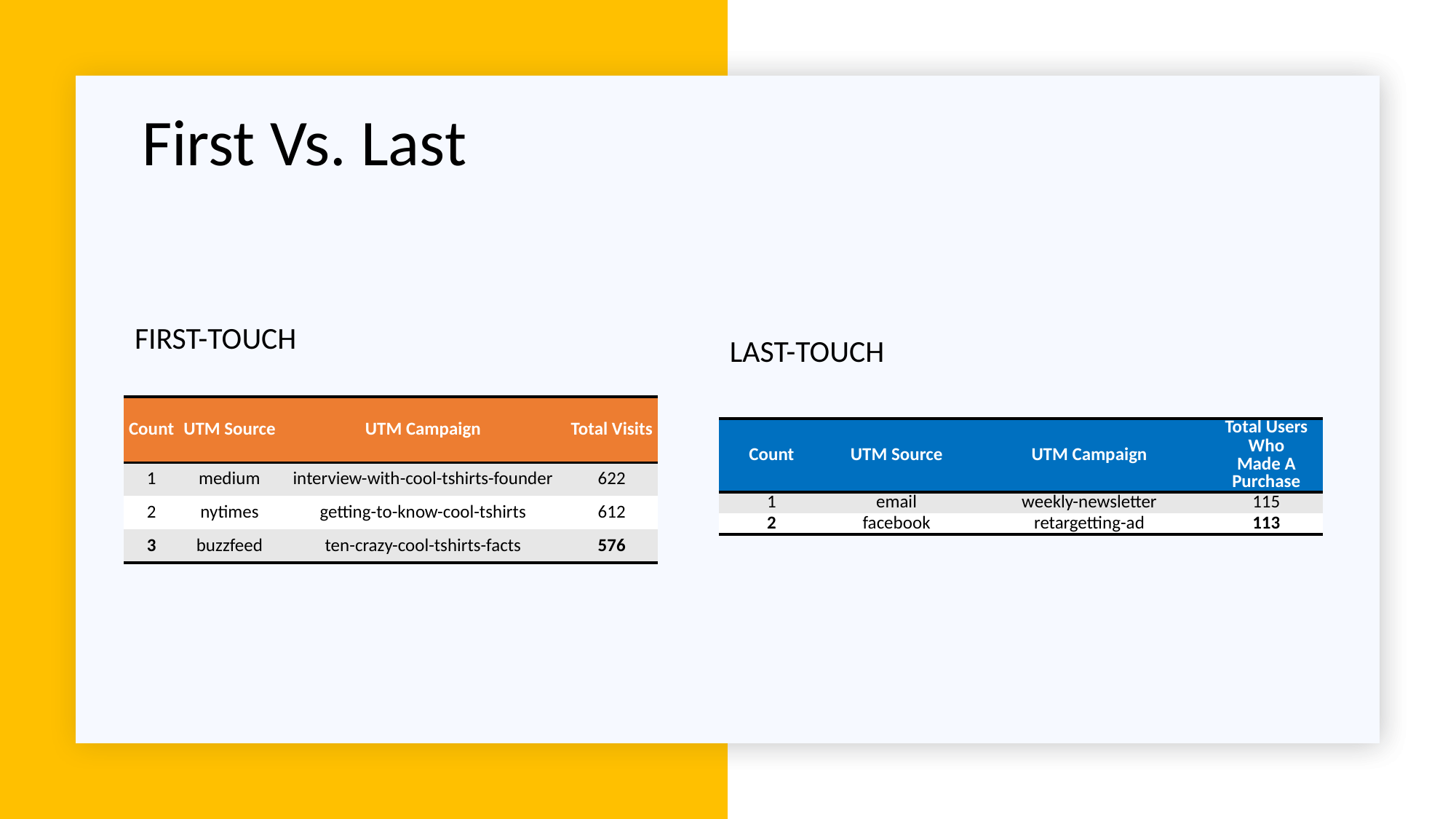

# First Vs. Last
First-touch
Last-touch
| Count | UTM Source | UTM Campaign | Total Visits |
| --- | --- | --- | --- |
| 1 | medium | interview-with-cool-tshirts-founder | 622 |
| 2 | nytimes | getting-to-know-cool-tshirts | 612 |
| 3 | buzzfeed | ten-crazy-cool-tshirts-facts | 576 |
| Count | UTM Source | UTM Campaign | Total Users Who Made A Purchase |
| --- | --- | --- | --- |
| 1 | email | weekly-newsletter | 115 |
| 2 | facebook | retargetting-ad | 113 |